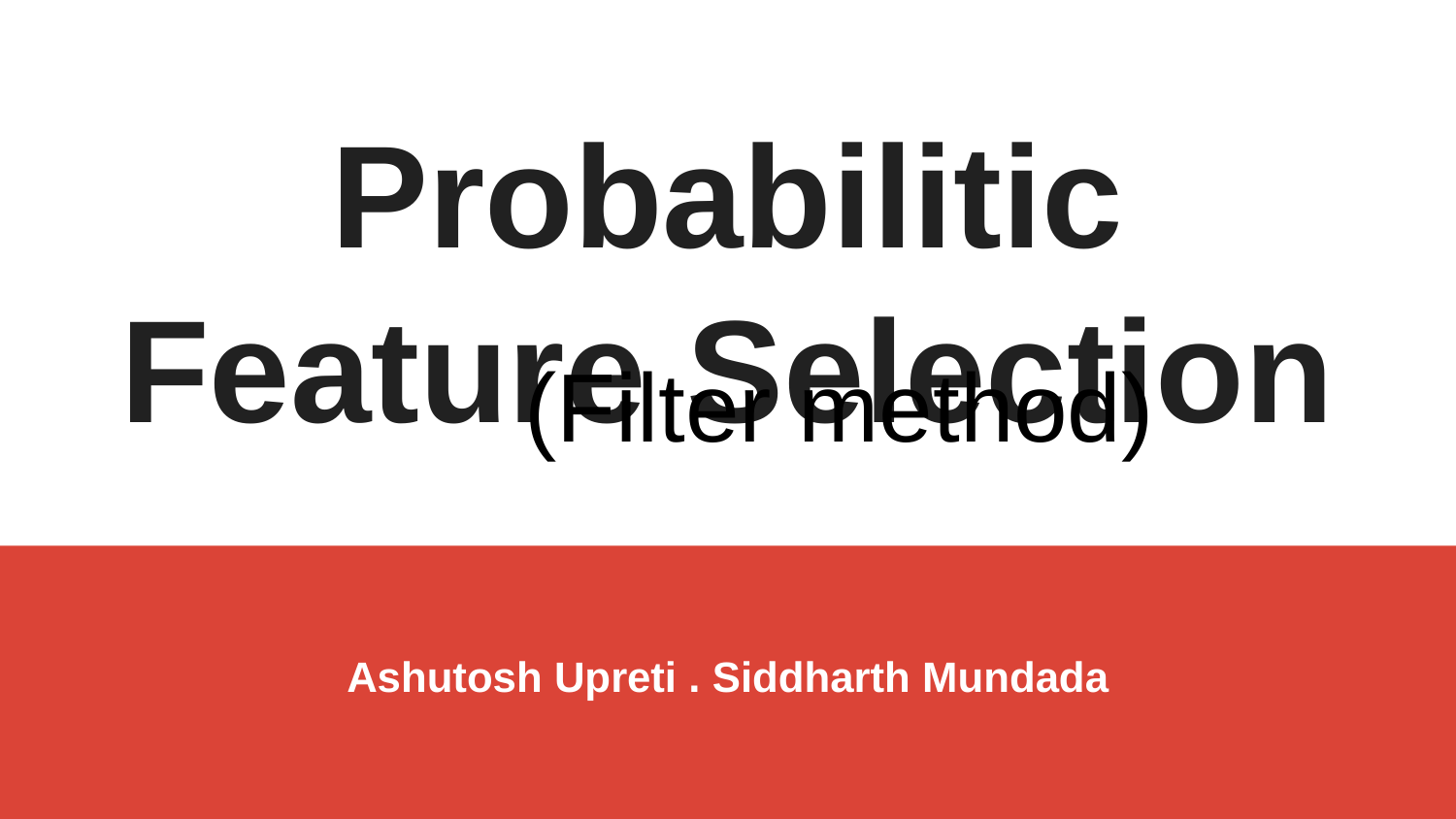

# Probabilitic Feature Selection
(Filter method)
Ashutosh Upreti . Siddharth Mundada